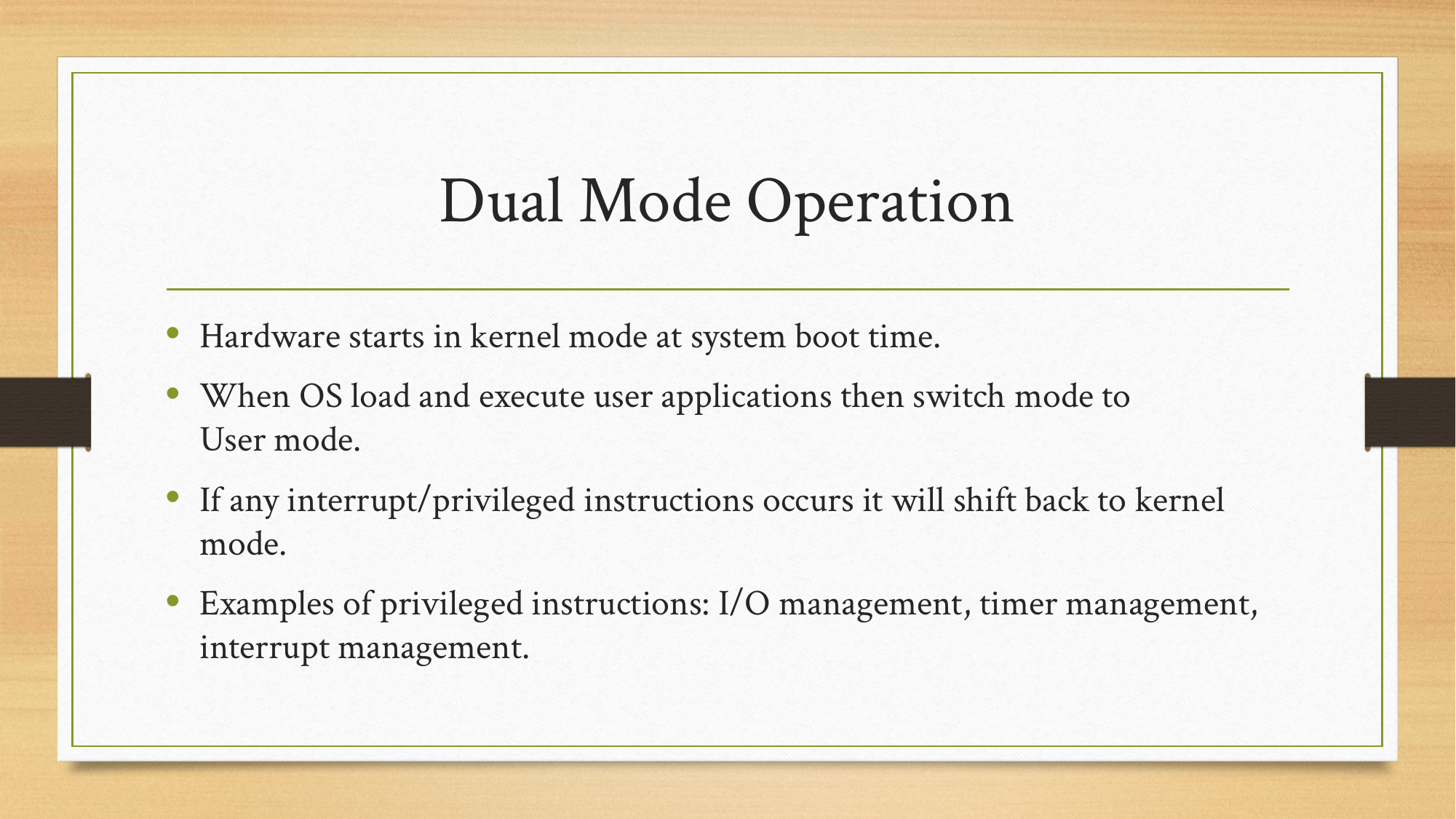

# Dual Mode Operation
Hardware starts in kernel mode at system boot time.
When OS load and execute user applications then switch mode to User mode.
If any interrupt/privileged instructions occurs it will shift back to kernel mode.
Examples of privileged instructions: I/O management, timer management, interrupt management.